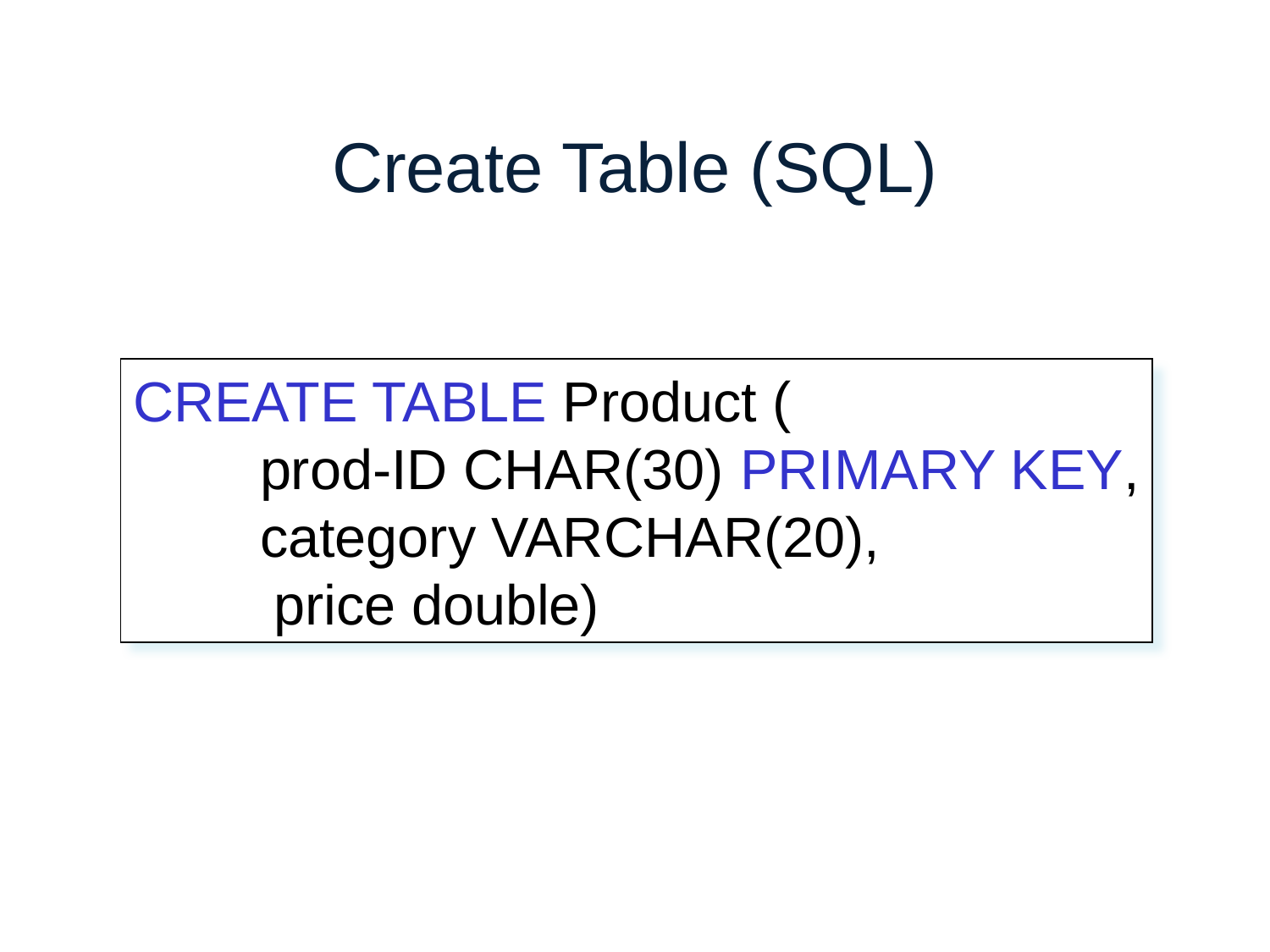

# Create Table (SQL)
CREATE TABLE Product (
	prod-ID CHAR(30) PRIMARY KEY,
	category VARCHAR(20),
         price double)